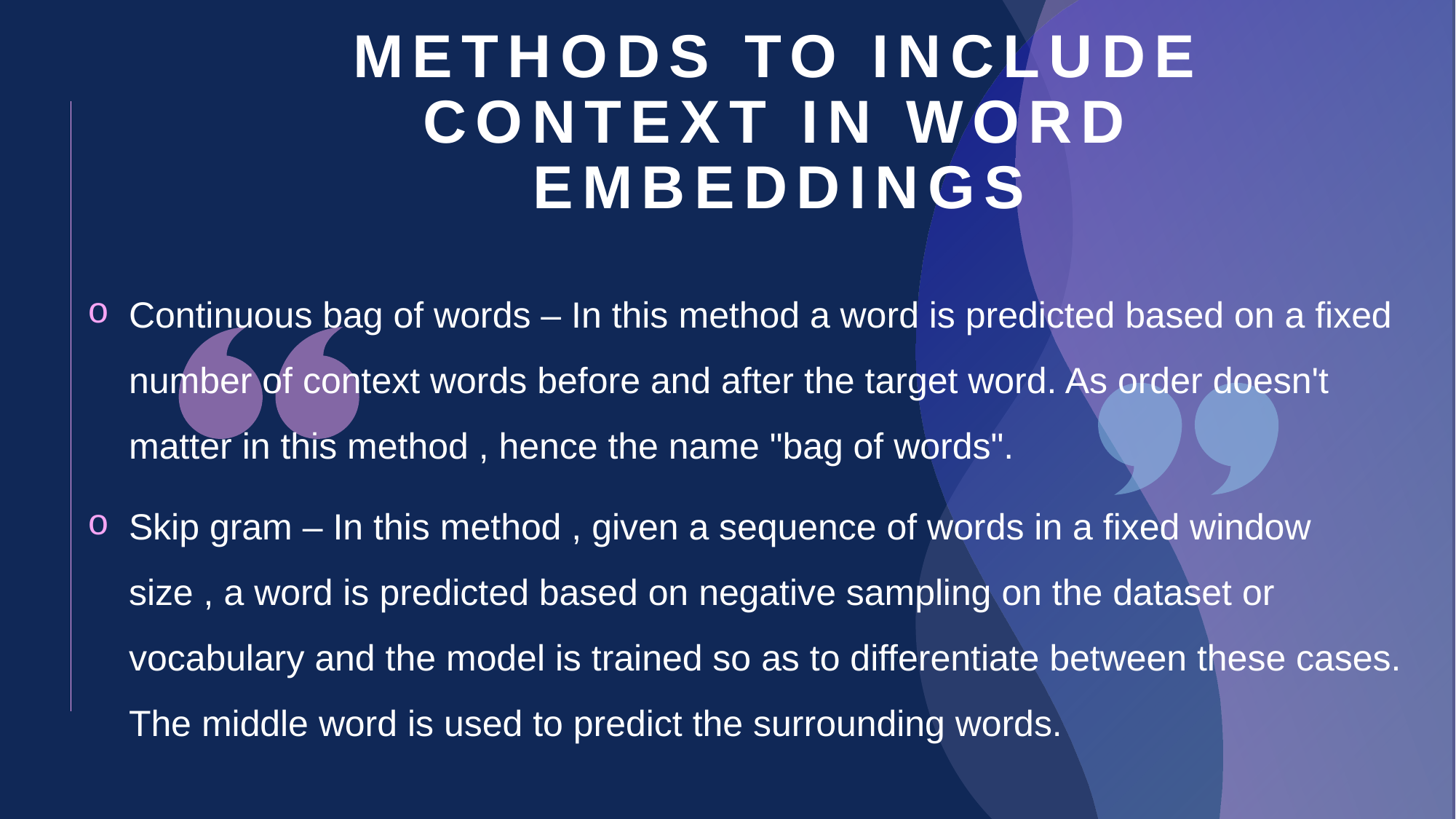

# Methods to include context in word embeddings
Continuous bag of words – In this method a word is predicted based on a fixed number of context words before and after the target word. As order doesn't matter in this method , hence the name "bag of words".
Skip gram – In this method , given a sequence of words in a fixed window size , a word is predicted based on negative sampling on the dataset or vocabulary and the model is trained so as to differentiate between these cases. The middle word is used to predict the surrounding words.